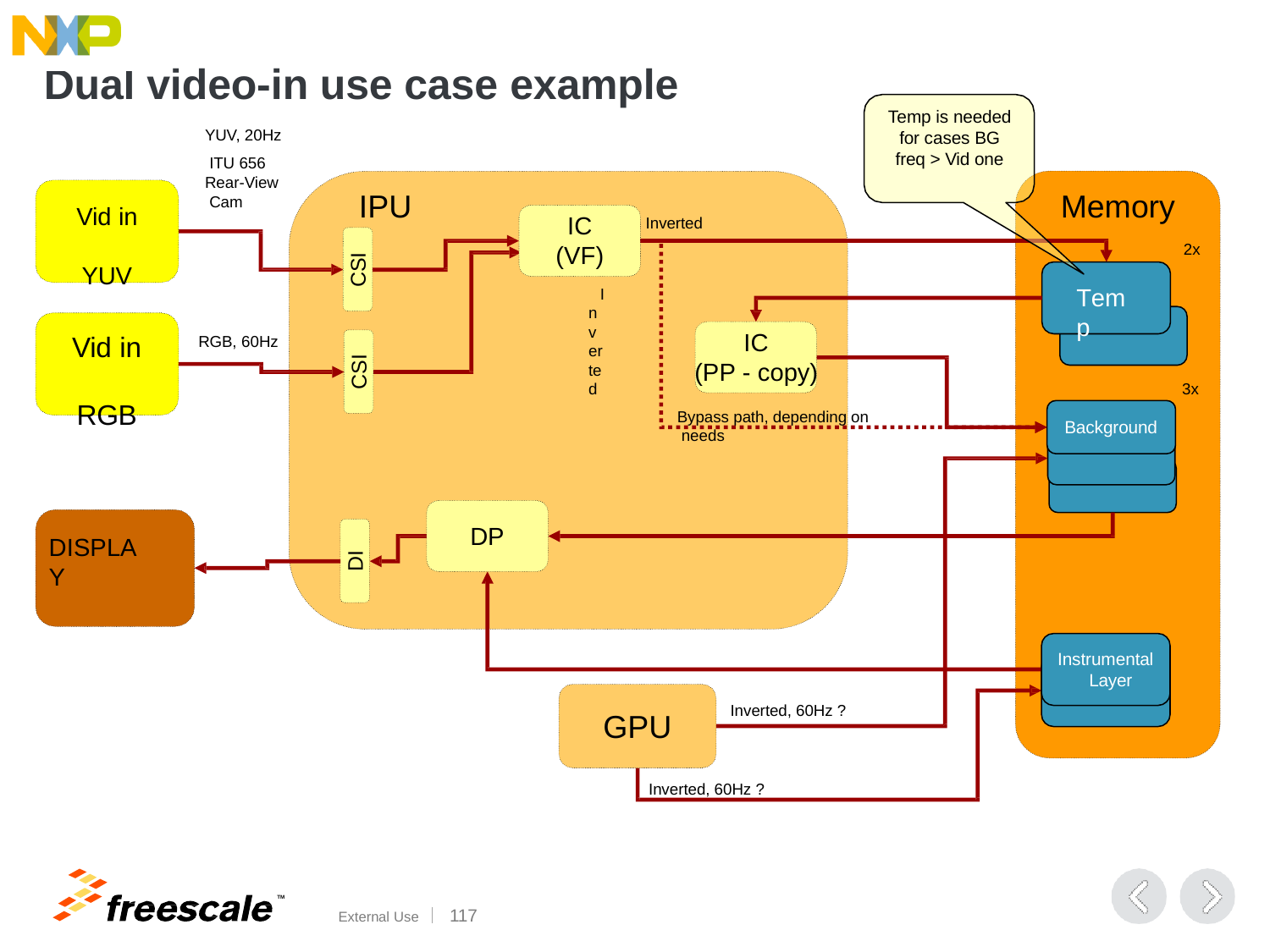

# Dual video-in use case example

Temp is needed  for cases BG  freq > Vid one
YUV, 20Hz  ITU 656
Rear-View  Cam

Memory
IPU
Vid in  YUV

IC  (VF)
Inverted
Inverted

2x

CSI

Temp

IC
Vid in  RGB
RGB, 60Hz

CSI
(PP - copy)

3x

Bypass path, depending on  needs
Background

DP

DISPLAY

DI

Instrumental  Layer

Inverted, 60Hz ?
GPU
Inverted, 60Hz ?
TM
External Use	117